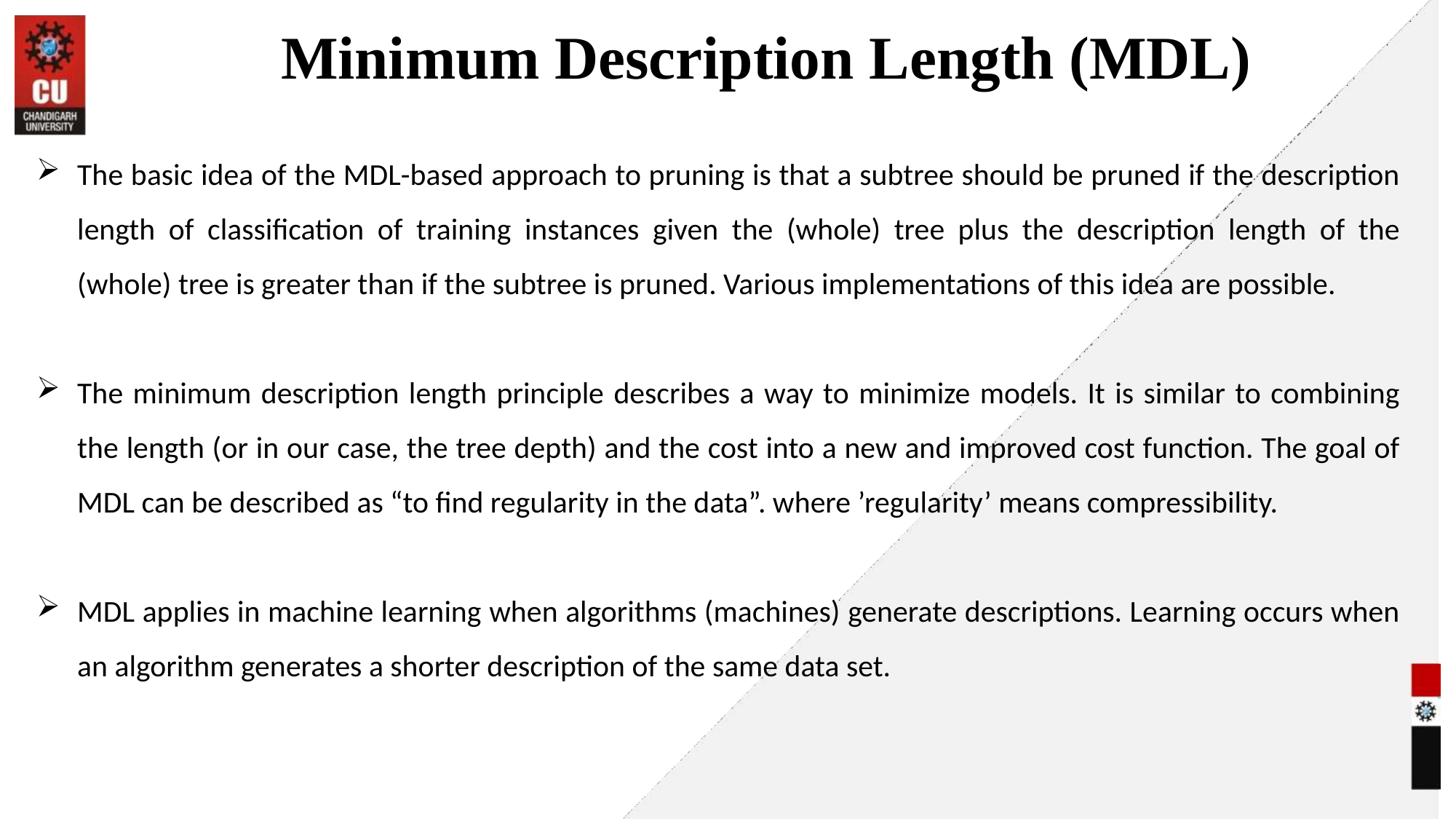

# Minimum Description Length (MDL)
The basic idea of the MDL-based approach to pruning is that a subtree should be pruned if the description length of classification of training instances given the (whole) tree plus the description length of the (whole) tree is greater than if the subtree is pruned. Various implementations of this idea are possible.

The minimum description length principle describes a way to minimize models. It is similar to combining the length (or in our case, the tree depth) and the cost into a new and improved cost function. The goal of MDL can be described as “to find regularity in the data”. where ’regularity’ means compressibility.

MDL applies in machine learning when algorithms (machines) generate descriptions. Learning occurs when an algorithm generates a shorter description of the same data set.